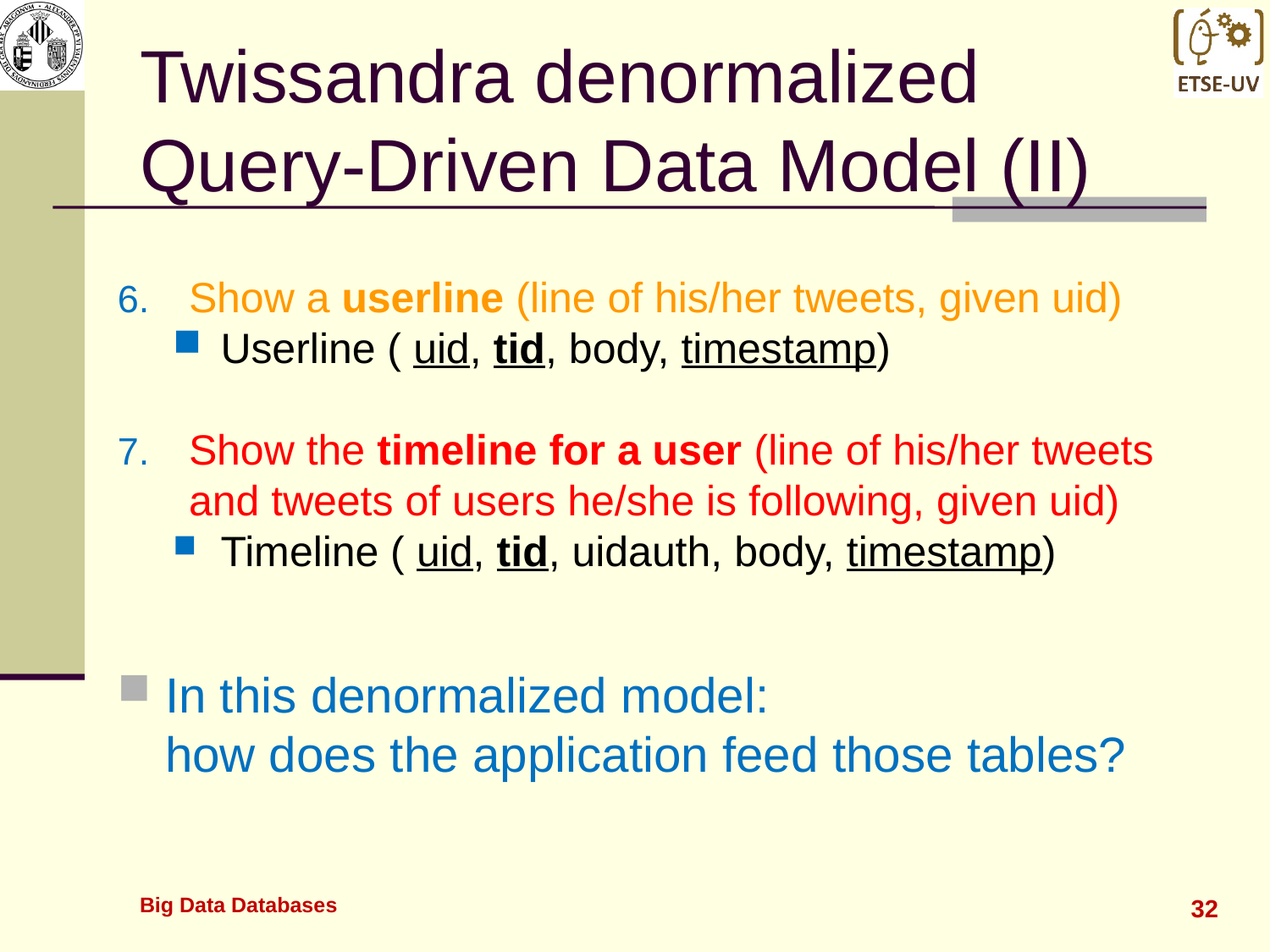

# Twissandra denormalized Query-Driven Data Model (II)

Show a userline (line of his/her tweets, given uid)
Userline ( uid, tid, body, timestamp)

Show the timeline for a user (line of his/her tweets and tweets of users he/she is following, given uid)
Timeline ( uid, tid, uidauth, body, timestamp)

In this denormalized model:
how does the application feed those tables?

Big Data Databases
32